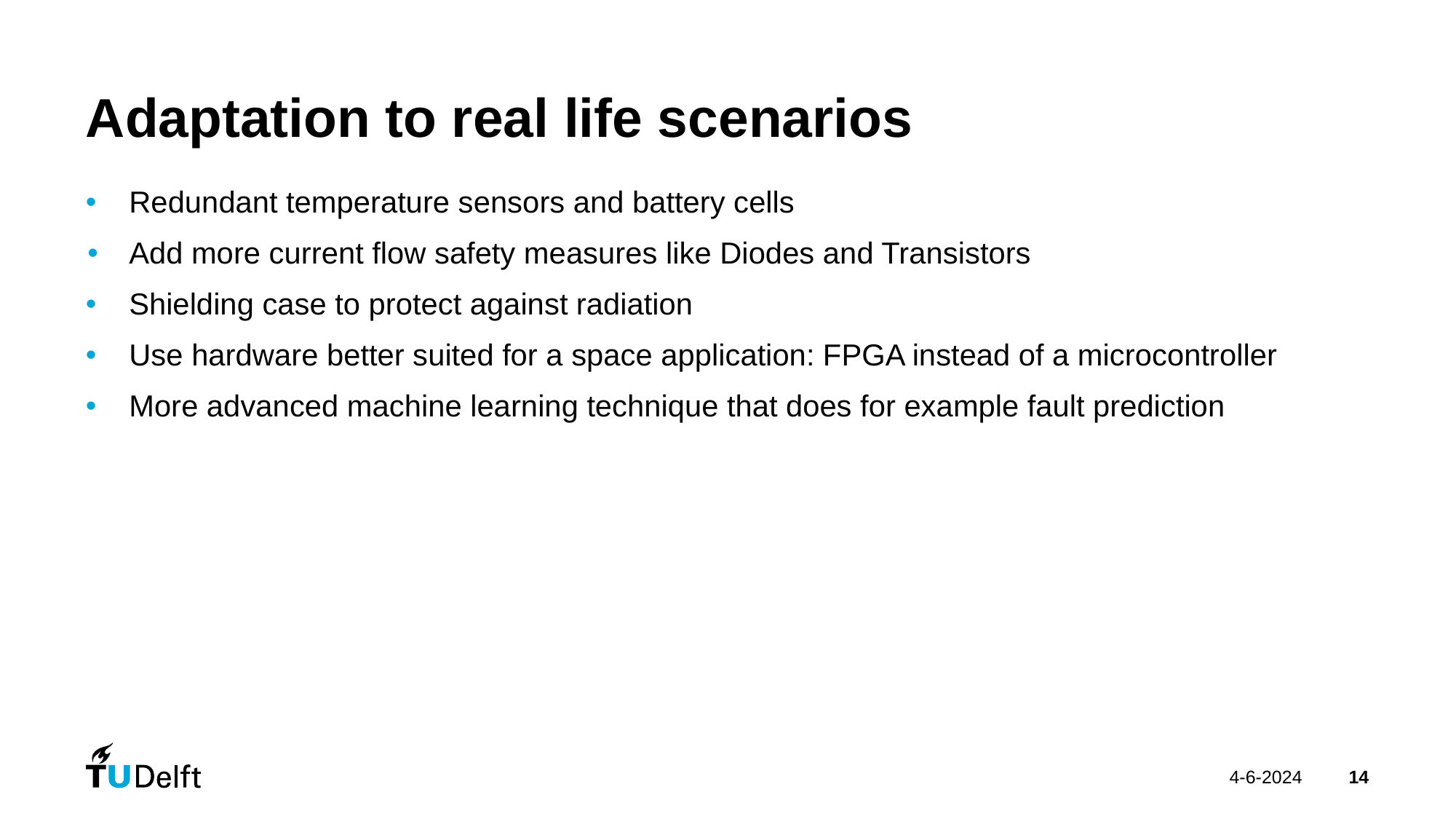

# Adaptation to real life scenarios
Redundant temperature sensors and battery cells
Add more current flow safety measures like Diodes and Transistors
Shielding case to protect against radiation
Use hardware better suited for a space application: FPGA instead of a microcontroller
More advanced machine learning technique that does for example fault prediction

4-6-2024
14